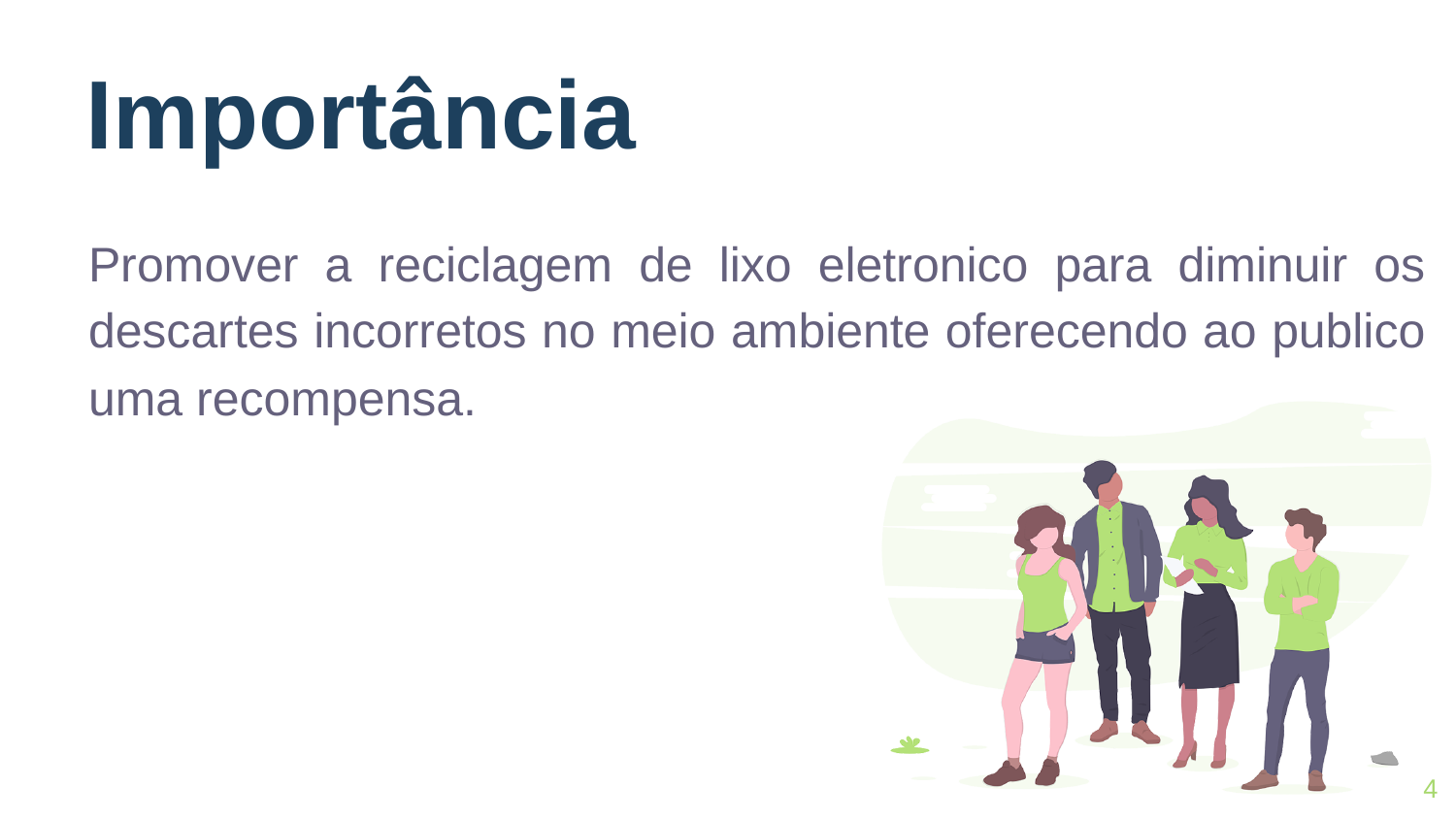

Importância
Promover a reciclagem de lixo eletronico para diminuir os descartes incorretos no meio ambiente oferecendo ao publico uma recompensa.
4